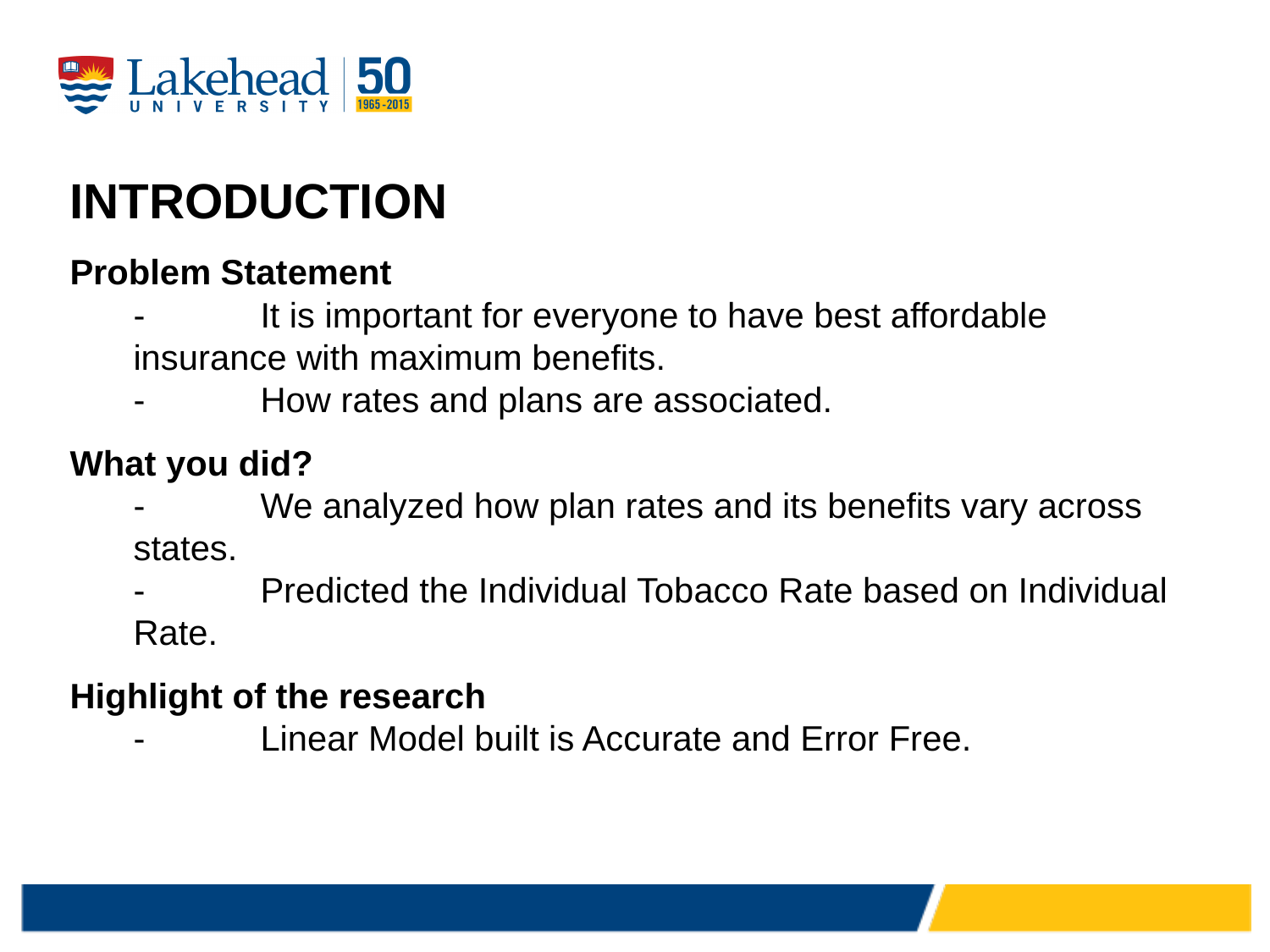

# Introduction
Problem Statement
-	It is important for everyone to have best affordable insurance with maximum benefits.
-	How rates and plans are associated.
What you did?
-	We analyzed how plan rates and its benefits vary across states.
-	Predicted the Individual Tobacco Rate based on Individual Rate.
Highlight of the research
-	Linear Model built is Accurate and Error Free.